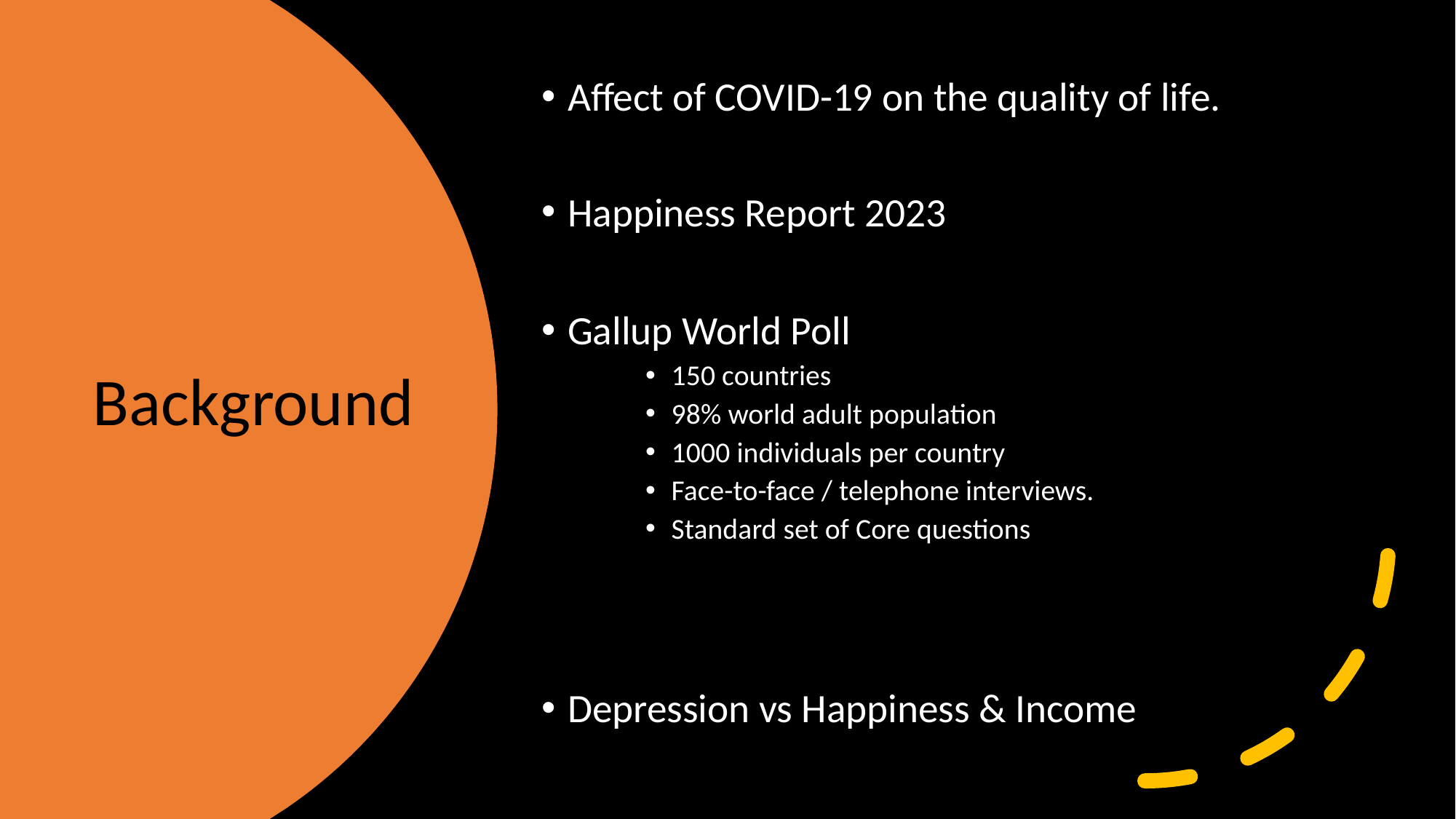

Affect of COVID-19 on the quality of life.

Happiness Report 2023

Gallup World Poll
150 countries
98% world adult population
1000 individuals per country
Face-to-face / telephone interviews.
Standard set of Core questions

Depression vs Happiness & Income

# Background